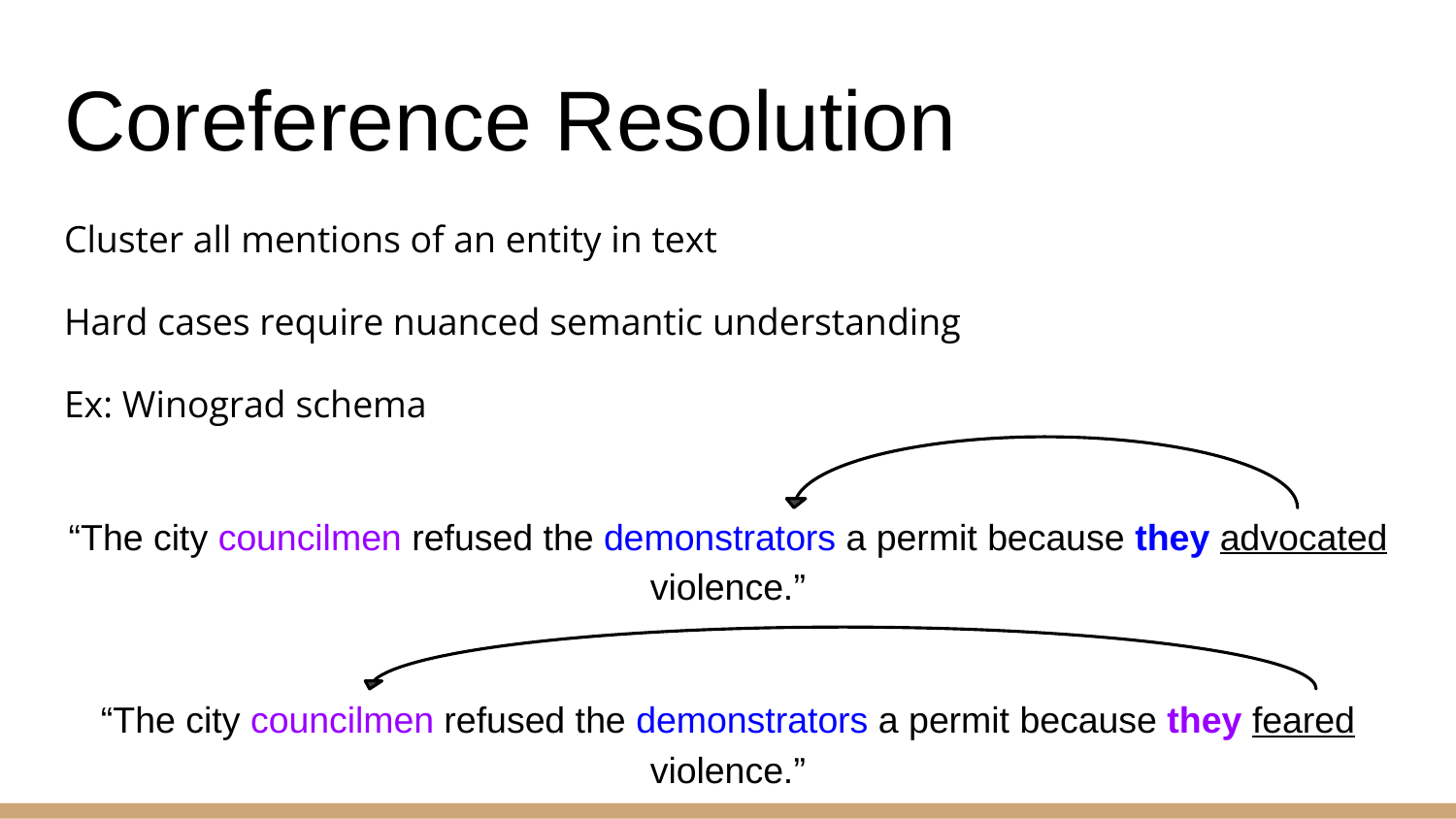

# Coreference Resolution
Cluster all mentions of an entity in text
Hard cases require nuanced semantic understanding
Ex: Winograd schema

“The city councilmen refused the demonstrators a permit because they advocated violence.”

“The city councilmen refused the demonstrators a permit because they feared violence.”